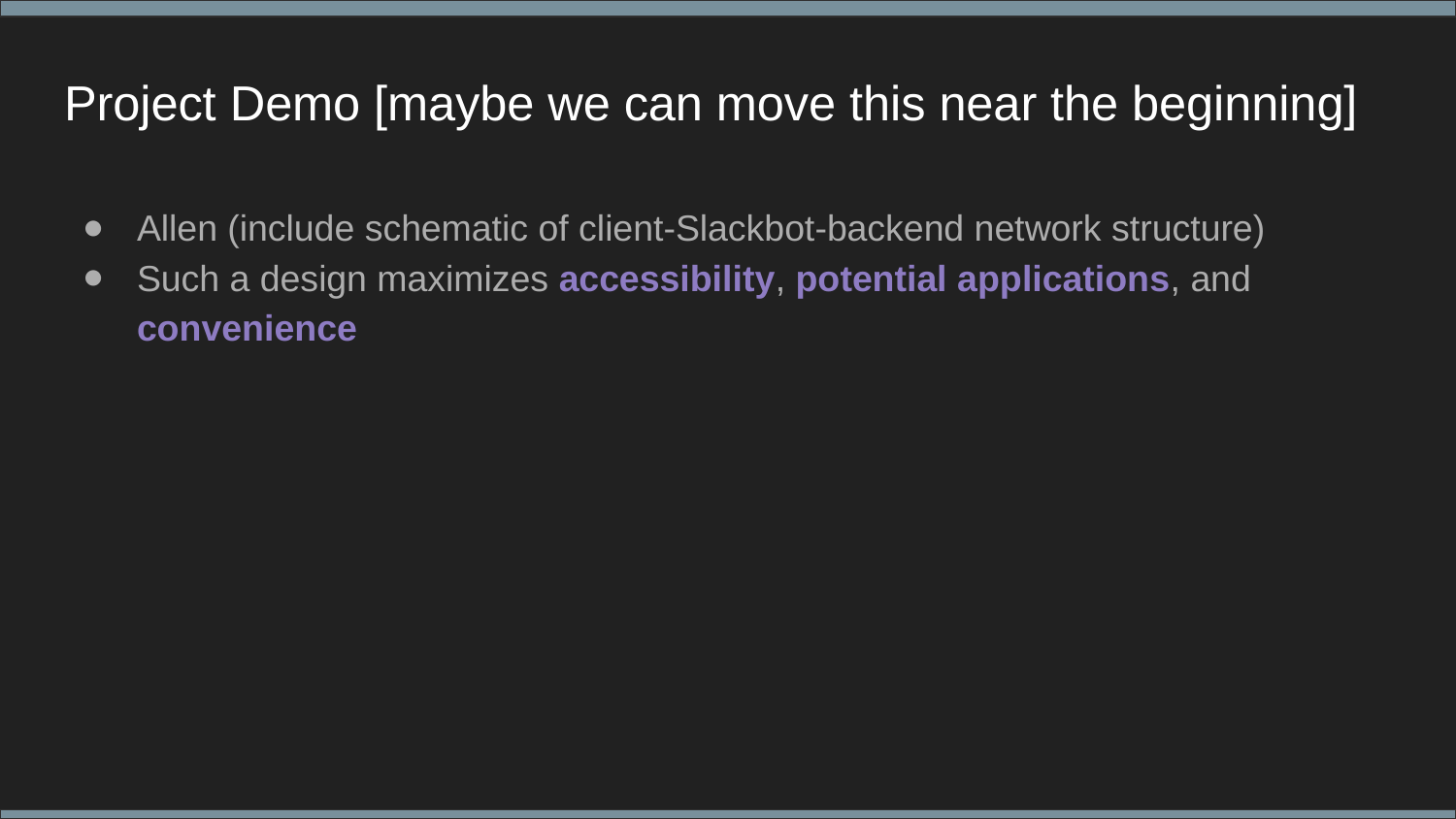

# Project Demo [maybe we can move this near the beginning]
Allen (include schematic of client-Slackbot-backend network structure)
Such a design maximizes accessibility, potential applications, and convenience